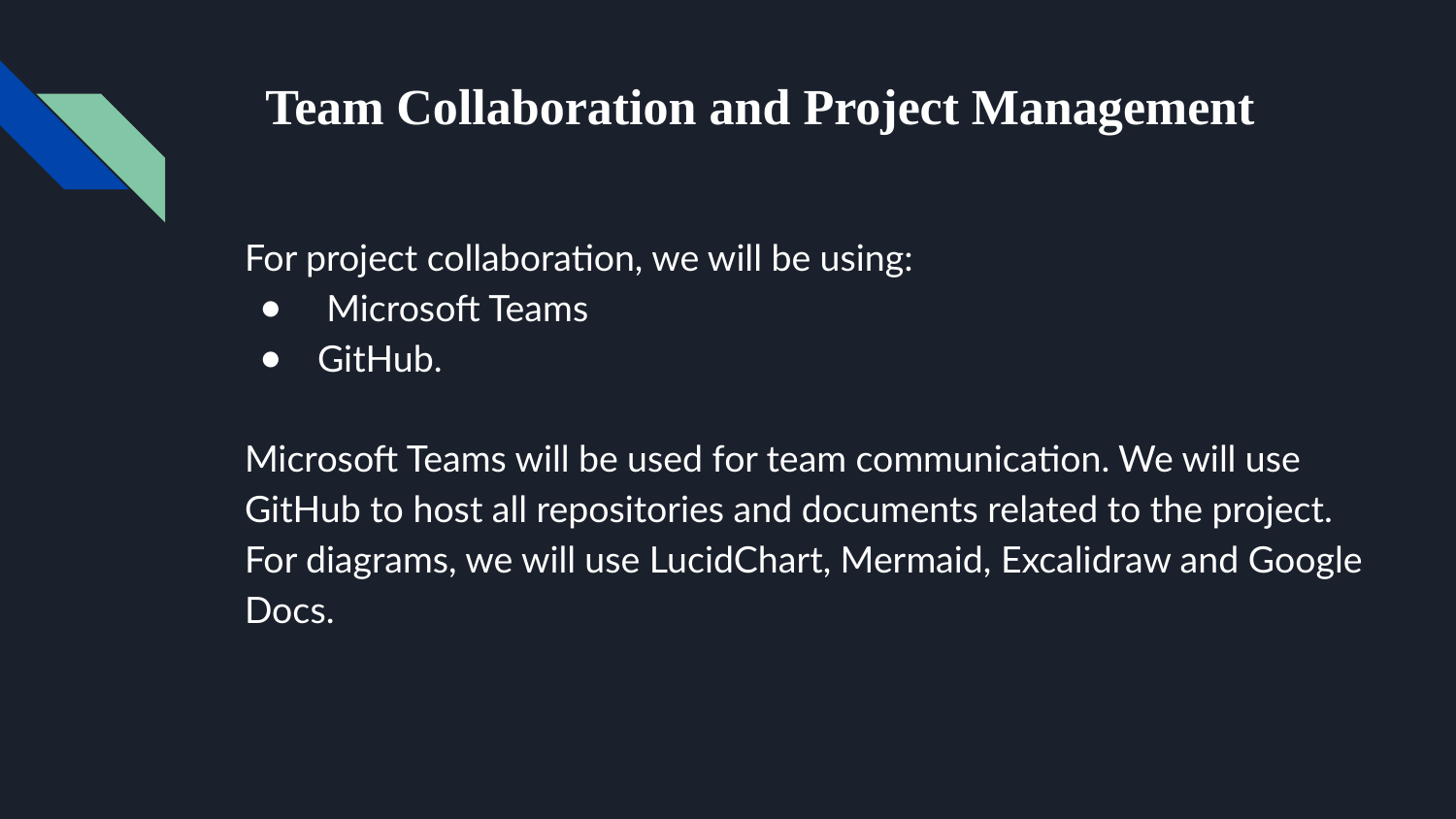

# Team Collaboration and Project Management

For project collaboration, we will be using:
 Microsoft Teams
GitHub.

Microsoft Teams will be used for team communication. We will use GitHub to host all repositories and documents related to the project. For diagrams, we will use LucidChart, Mermaid, Excalidraw and Google Docs.